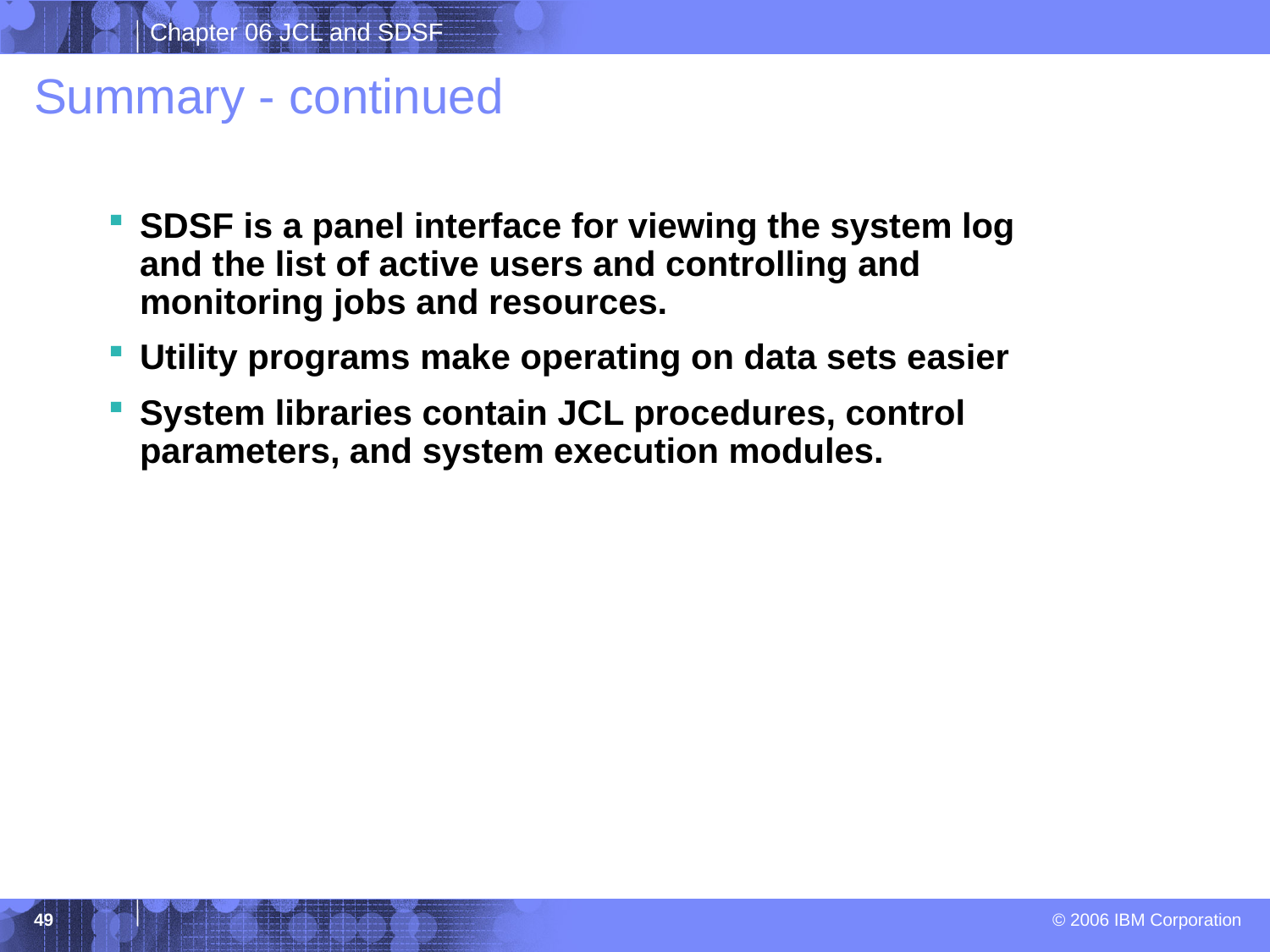

# Summary - continued
SDSF is a panel interface for viewing the system log and the list of active users and controlling and monitoring jobs and resources.
Utility programs make operating on data sets easier
System libraries contain JCL procedures, control parameters, and system execution modules.
49